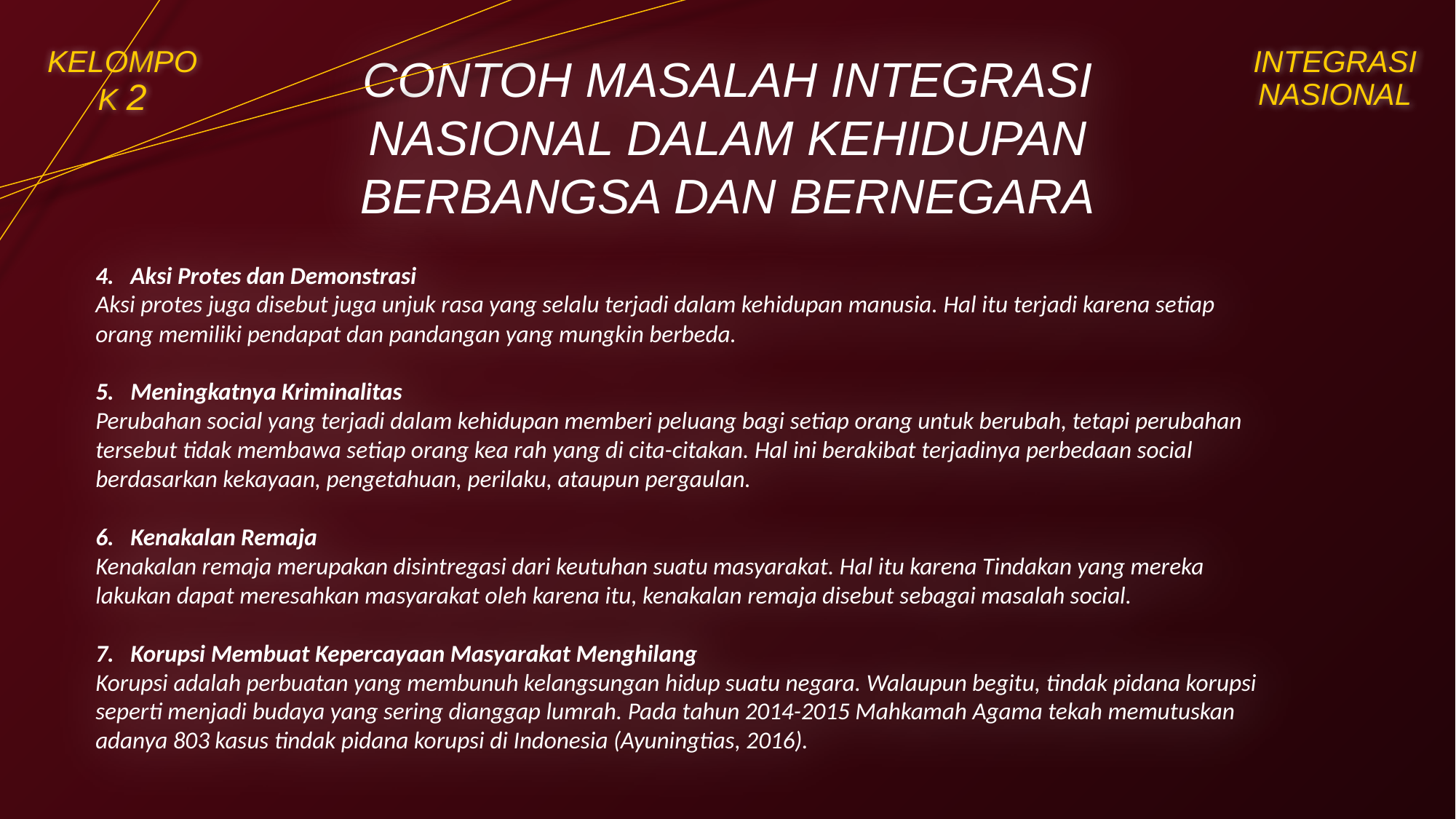

KELOMPOK 2
INTEGRASI NASIONAL
CONTOH MASALAH INTEGRASI NASIONAL DALAM KEHIDUPAN BERBANGSA DAN BERNEGARA
4.   Aksi Protes dan Demonstrasi
Aksi protes juga disebut juga unjuk rasa yang selalu terjadi dalam kehidupan manusia. Hal itu terjadi karena setiap orang memiliki pendapat dan pandangan yang mungkin berbeda.

5.   Meningkatnya Kriminalitas
Perubahan social yang terjadi dalam kehidupan memberi peluang bagi setiap orang untuk berubah, tetapi perubahan tersebut tidak membawa setiap orang kea rah yang di cita-citakan. Hal ini berakibat terjadinya perbedaan social berdasarkan kekayaan, pengetahuan, perilaku, ataupun pergaulan.

6.   Kenakalan Remaja
Kenakalan remaja merupakan disintregasi dari keutuhan suatu masyarakat. Hal itu karena Tindakan yang mereka lakukan dapat meresahkan masyarakat oleh karena itu, kenakalan remaja disebut sebagai masalah social.

7.   Korupsi Membuat Kepercayaan Masyarakat Menghilang
Korupsi adalah perbuatan yang membunuh kelangsungan hidup suatu negara. Walaupun begitu, tindak pidana korupsi seperti menjadi budaya yang sering dianggap lumrah. Pada tahun 2014-2015 Mahkamah Agama tekah memutuskan adanya 803 kasus tindak pidana korupsi di Indonesia (Ayuningtias, 2016).